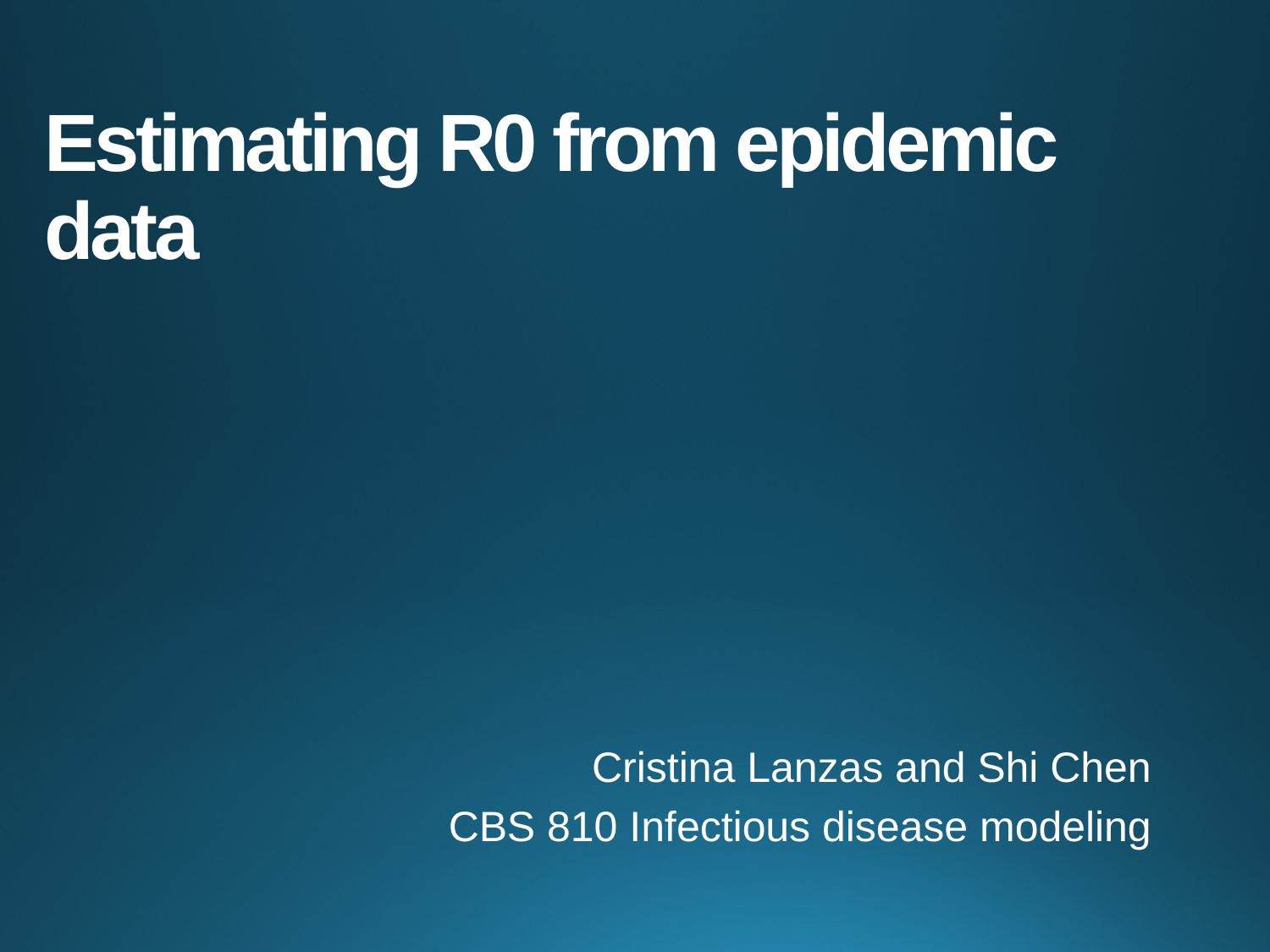

# Estimating R0 from epidemic data
Cristina Lanzas and Shi Chen
CBS 810 Infectious disease modeling